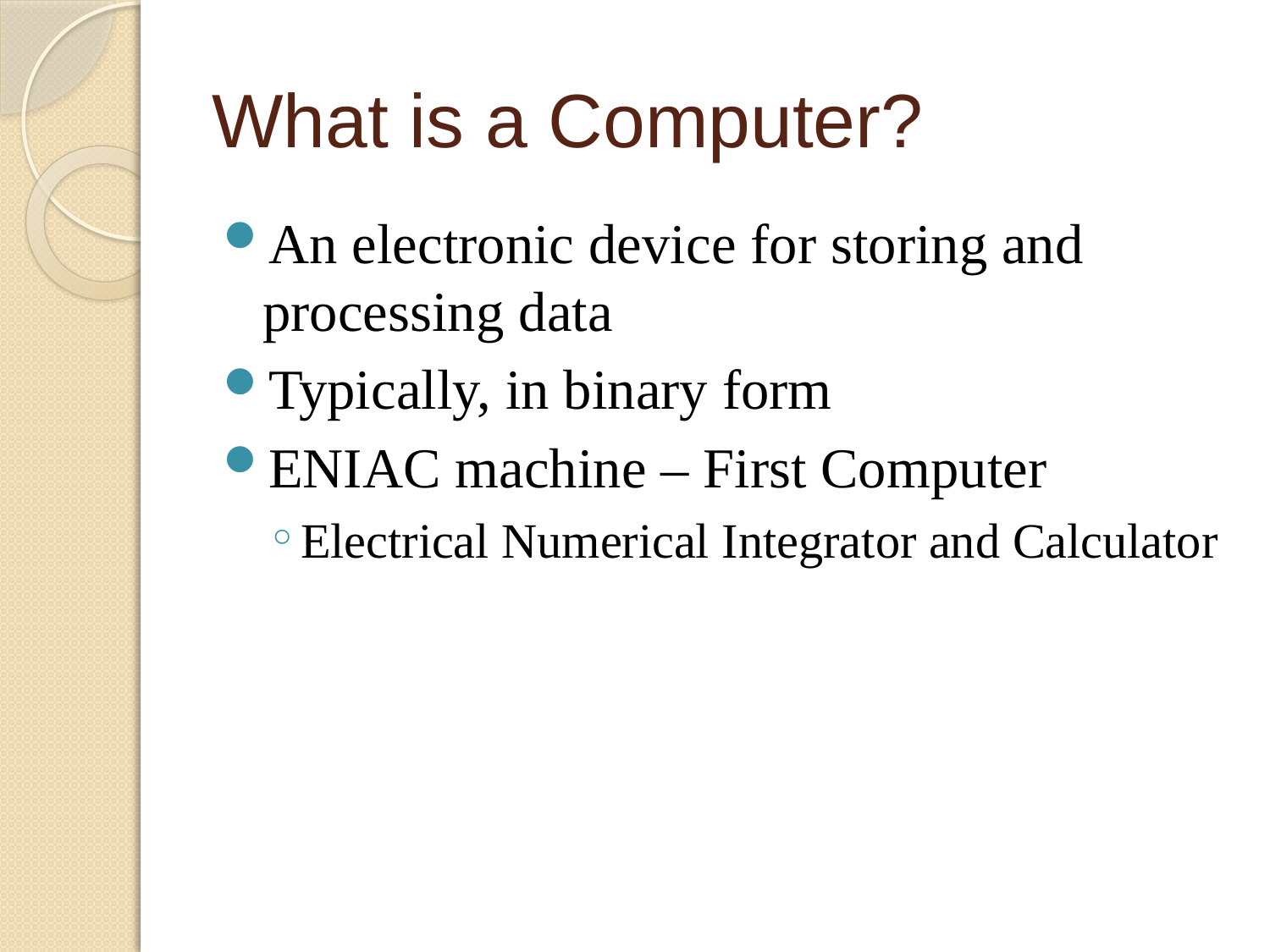

# What is a Computer?
An electronic device for storing and processing data
Typically, in binary form
ENIAC machine – First Computer
Electrical Numerical Integrator and Calculator